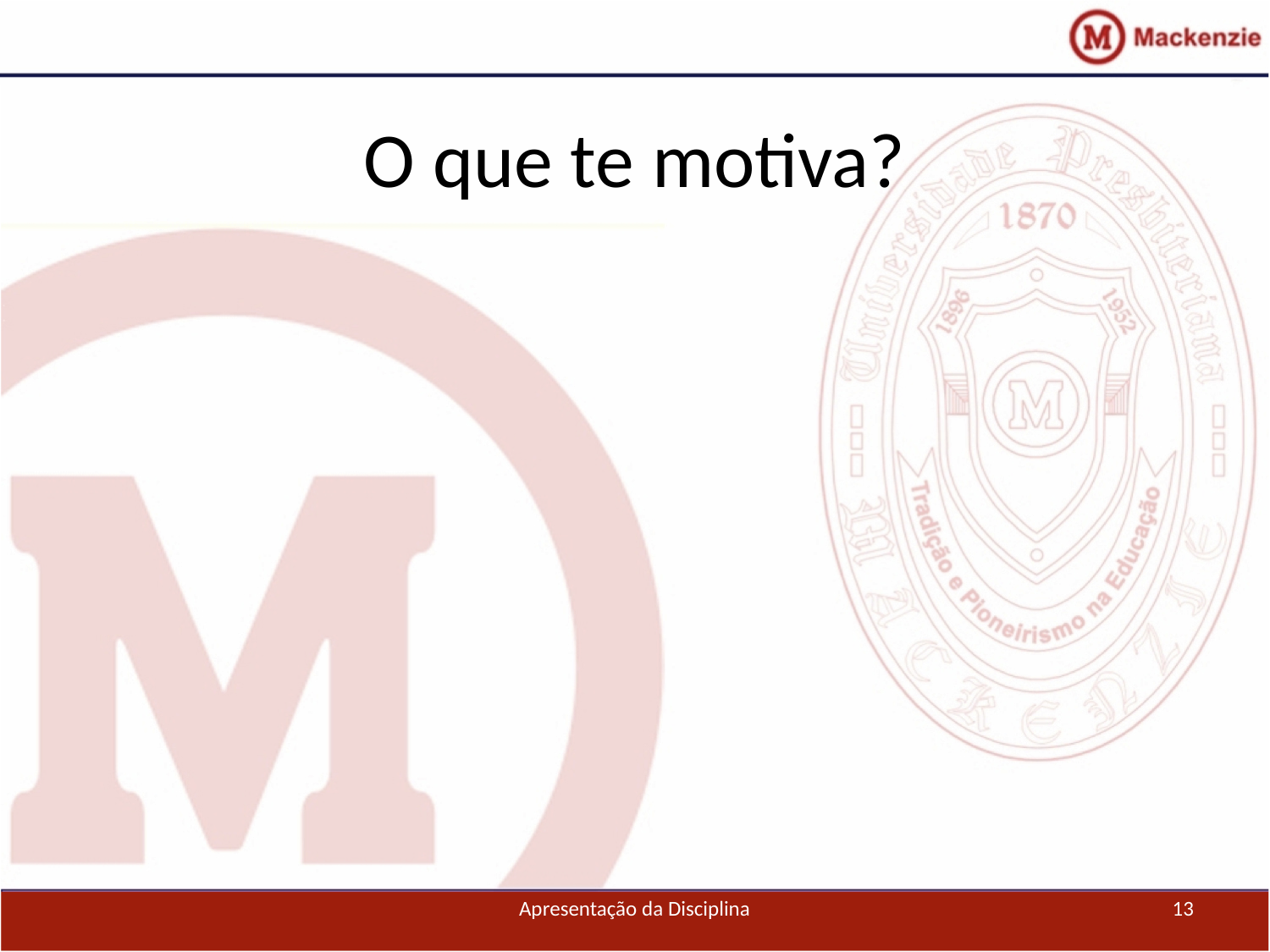

# O que te motiva?

Apresentação da Disciplina
13